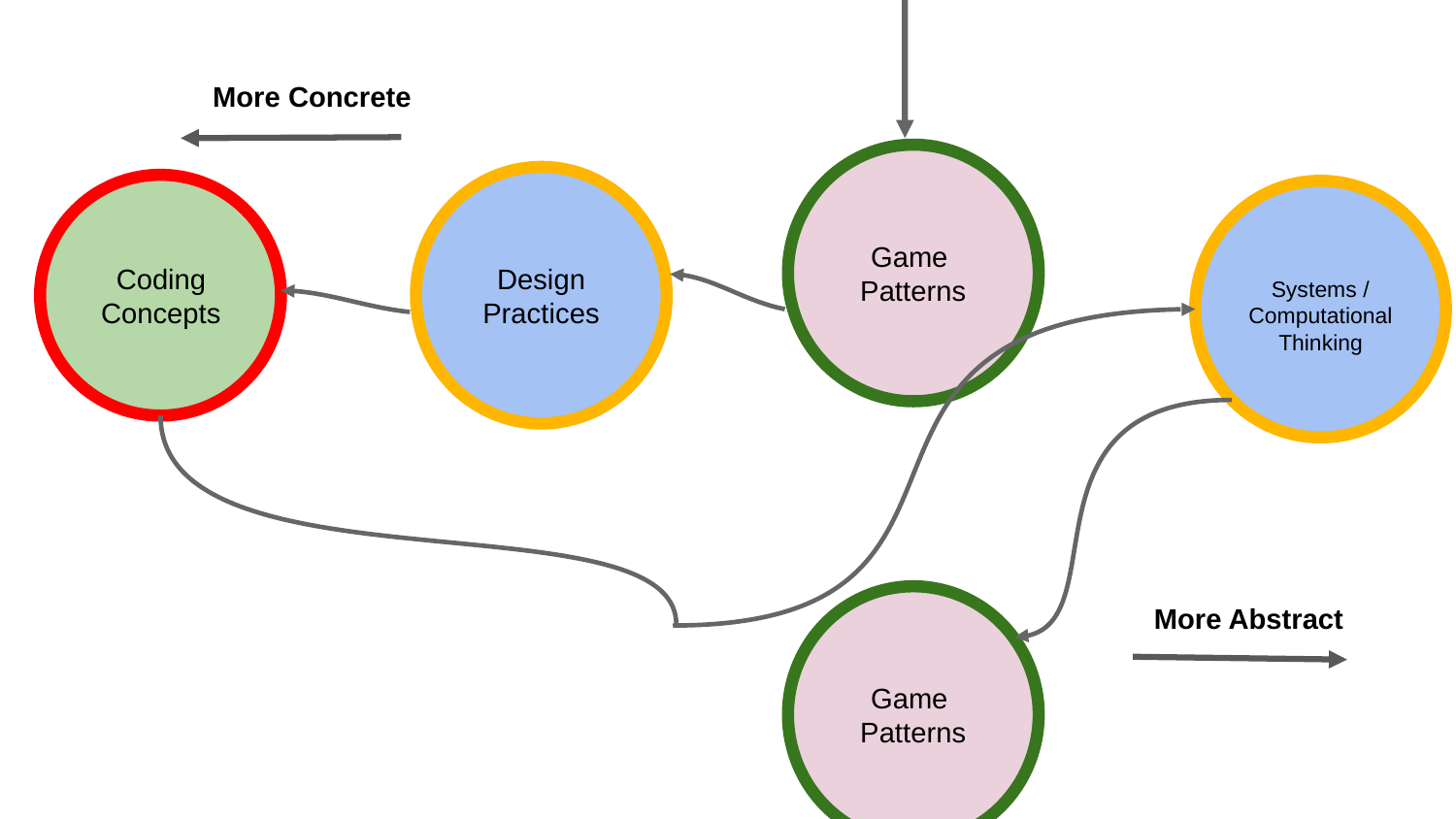

More Concrete

Game
Patterns

Design
Practices

Systems / Computational
Thinking

Coding
Concepts

Game
Patterns
More Abstract